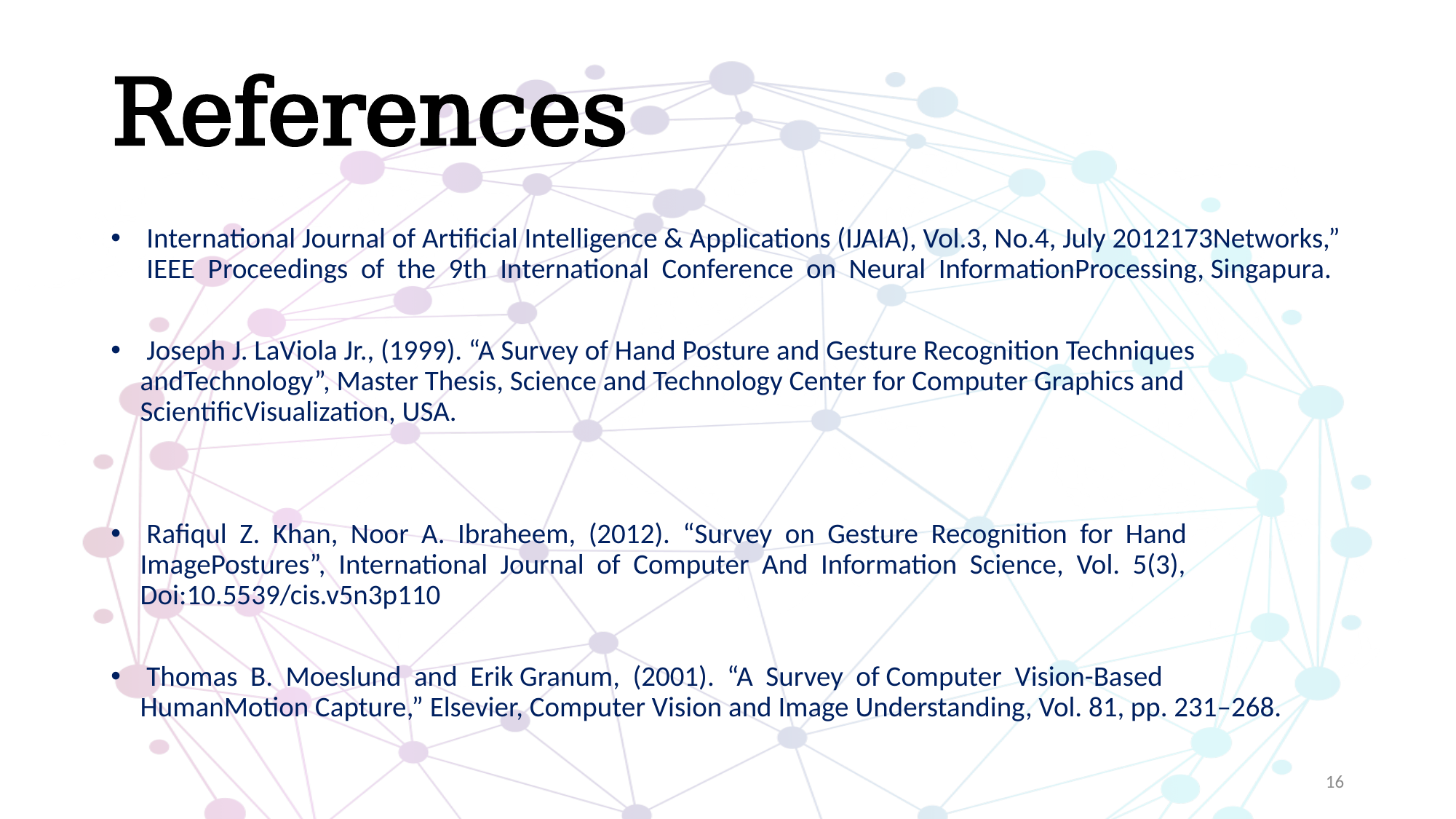

# References
 International Journal of Artificial Intelligence & Applications (IJAIA), Vol.3, No.4, July 2012173Networks,”  IEEE  Proceedings  of  the  9th  International  Conference  on  Neural  InformationProcessing, Singapura.

 Joseph J. LaViola Jr., (1999). “A Survey of Hand Posture and Gesture Recognition Techniques andTechnology”, Master Thesis, Science and Technology Center for Computer Graphics and ScientificVisualization, USA.

 Rafiqul  Z.  Khan,  Noor  A.  Ibraheem,  (2012).  “Survey  on  Gesture  Recognition  for  Hand ImagePostures”,  International  Journal  of  Computer  And  Information  Science,  Vol.  5(3),  Doi:10.5539/cis.v5n3p110

 Thomas  B.  Moeslund  and  Erik Granum,  (2001).  “A  Survey  of Computer  Vision-Based  HumanMotion Capture,” Elsevier, Computer Vision and Image Understanding, Vol. 81, pp. 231–268.

16